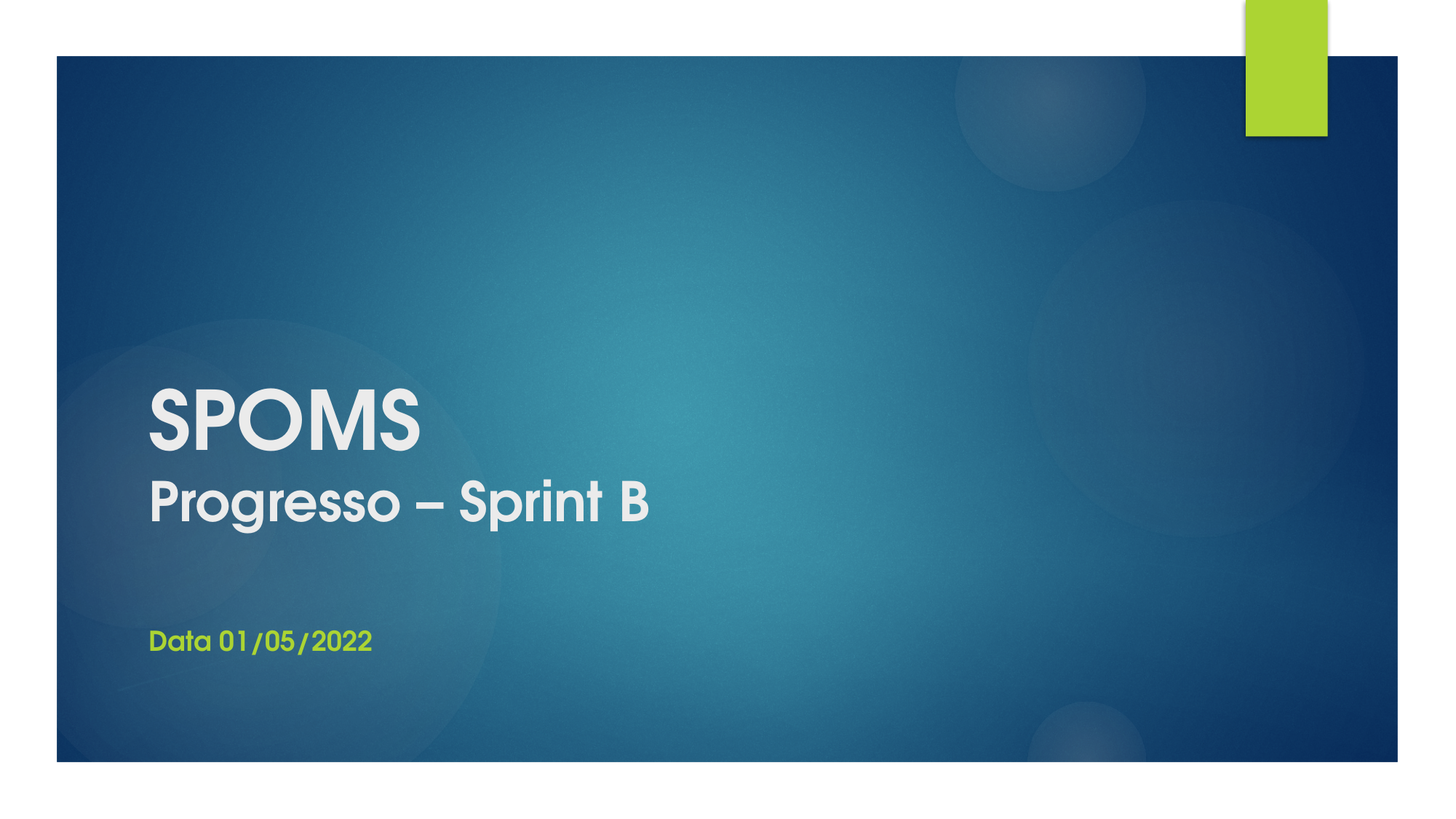

# SPOMS Progresso – Sprint B

Data 01/05/2022